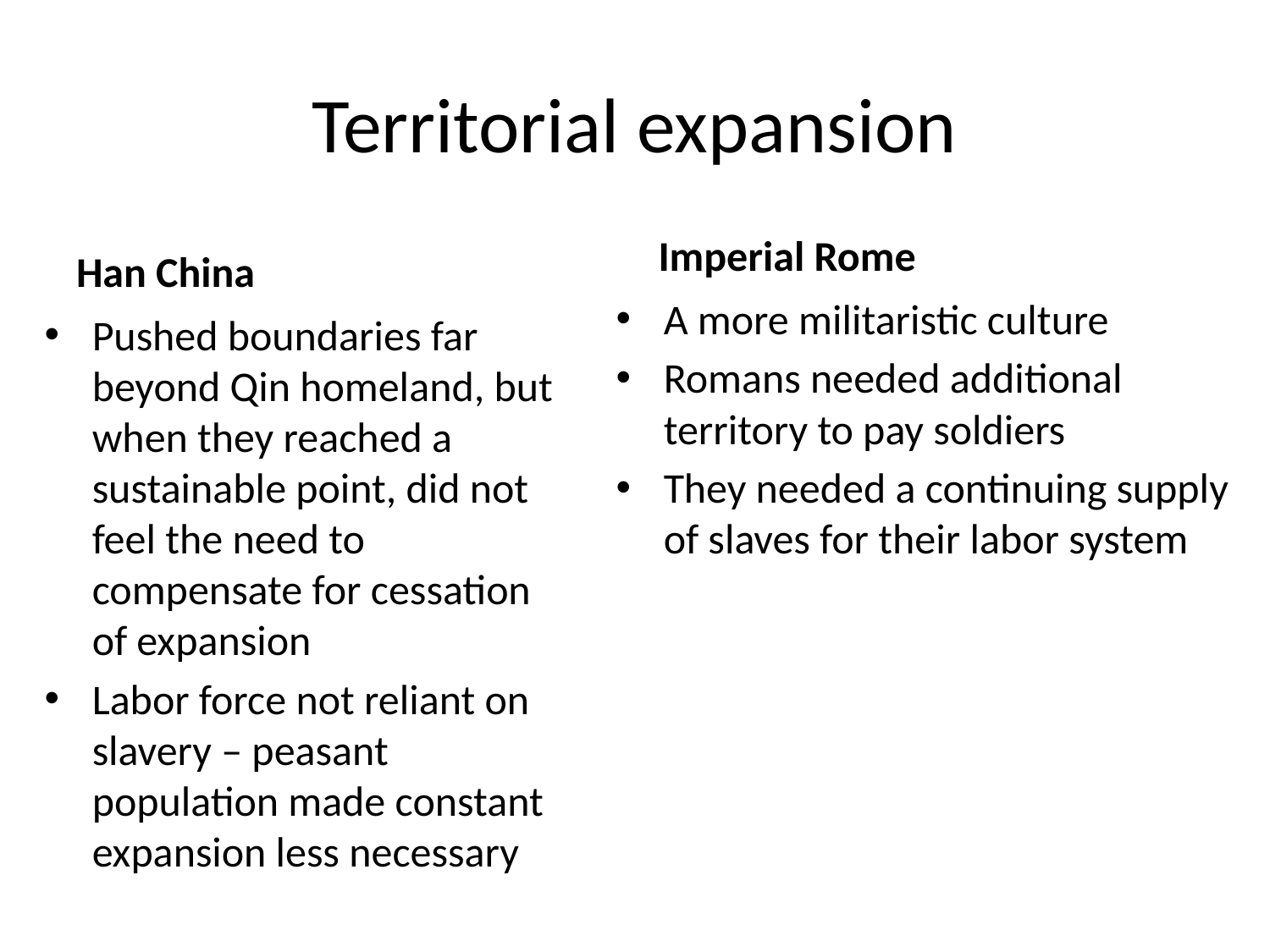

# Territorial expansion
Imperial Rome
Han China
A more militaristic culture
Romans needed additional territory to pay soldiers
They needed a continuing supply of slaves for their labor system
Pushed boundaries far beyond Qin homeland, but when they reached a sustainable point, did not feel the need to compensate for cessation of expansion
Labor force not reliant on slavery – peasant population made constant expansion less necessary